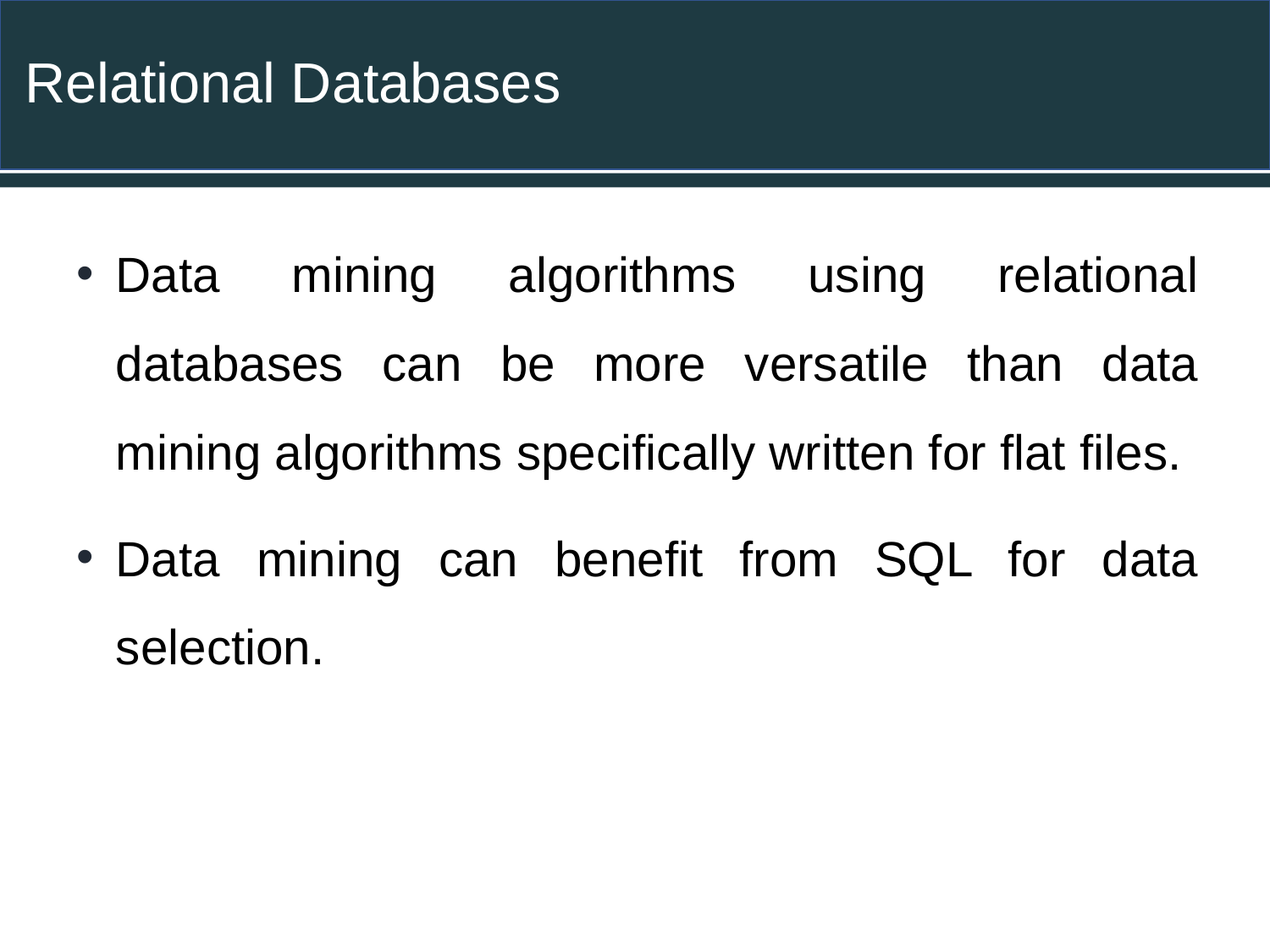

# Relational Databases
Data mining algorithms using relational databases can be more versatile than data mining algorithms specifically written for flat files.
Data mining can benefit from SQL for data selection.